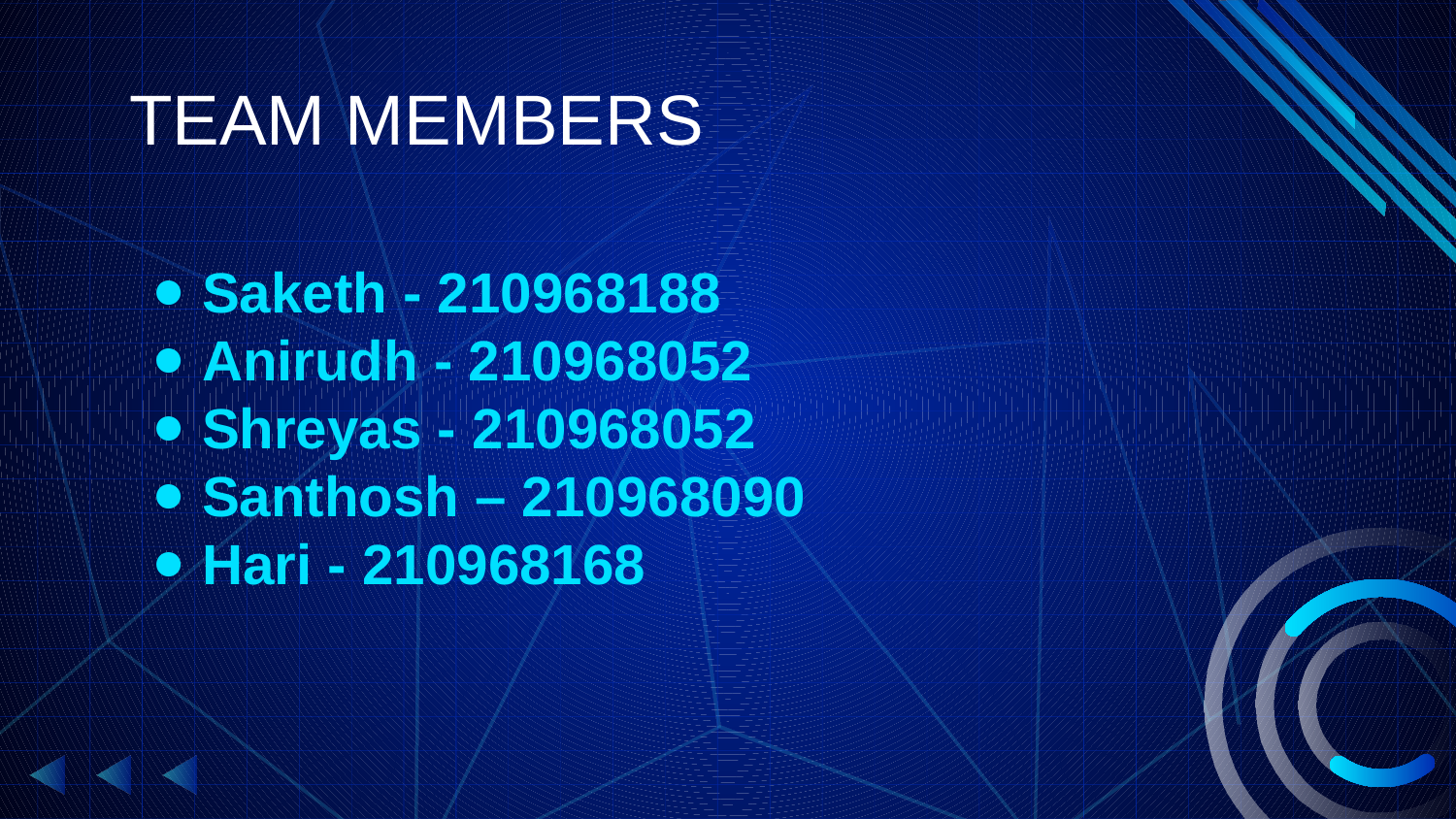

# TEAM MEMBERS
Saketh - 210968188
Anirudh - 210968052
Shreyas - 210968052
Santhosh – 210968090
Hari - 210968168